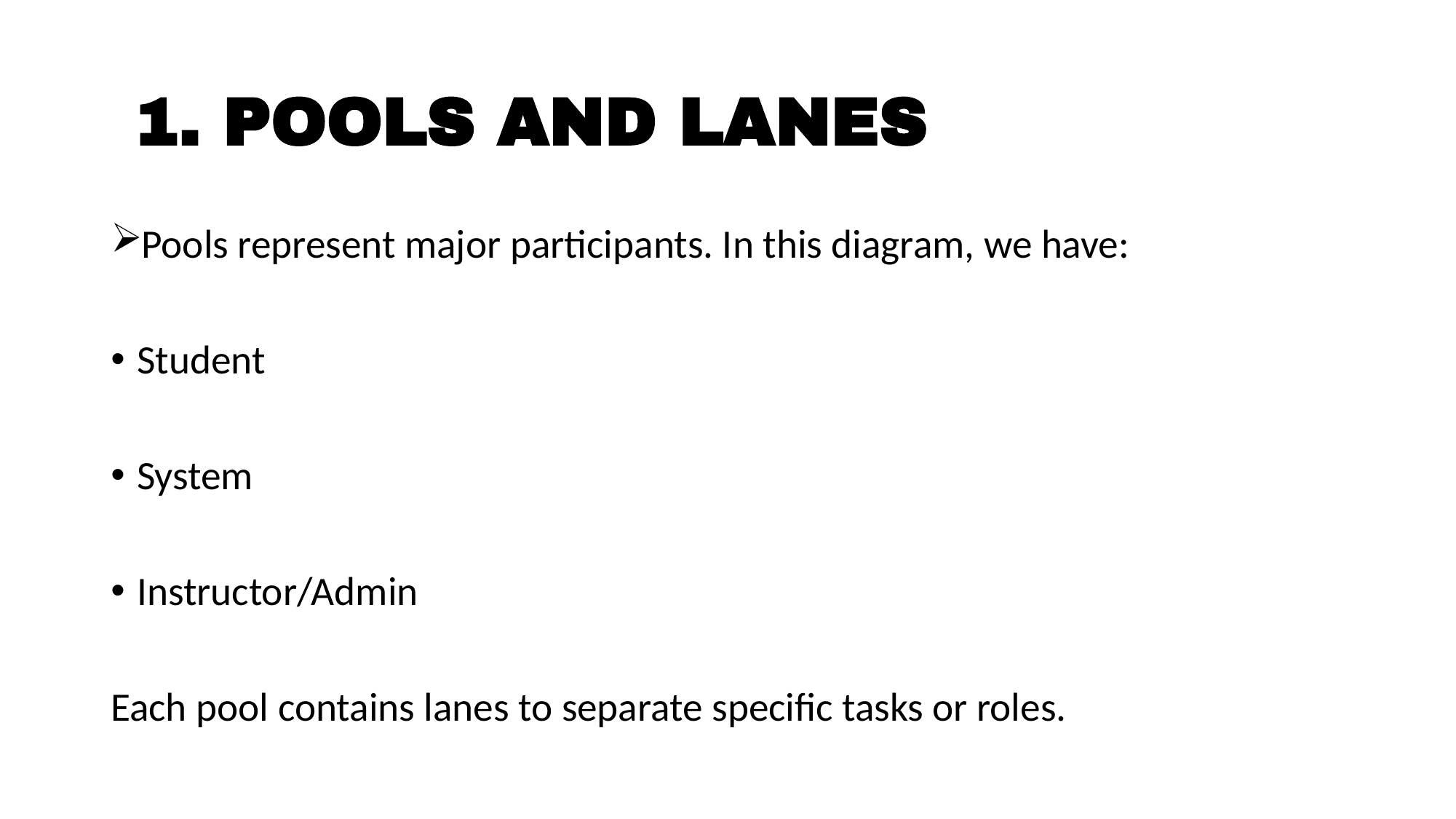

# 1. POOLS AND LANES
Pools represent major participants. In this diagram, we have:

Student

System

Instructor/Admin

Each pool contains lanes to separate specific tasks or roles.